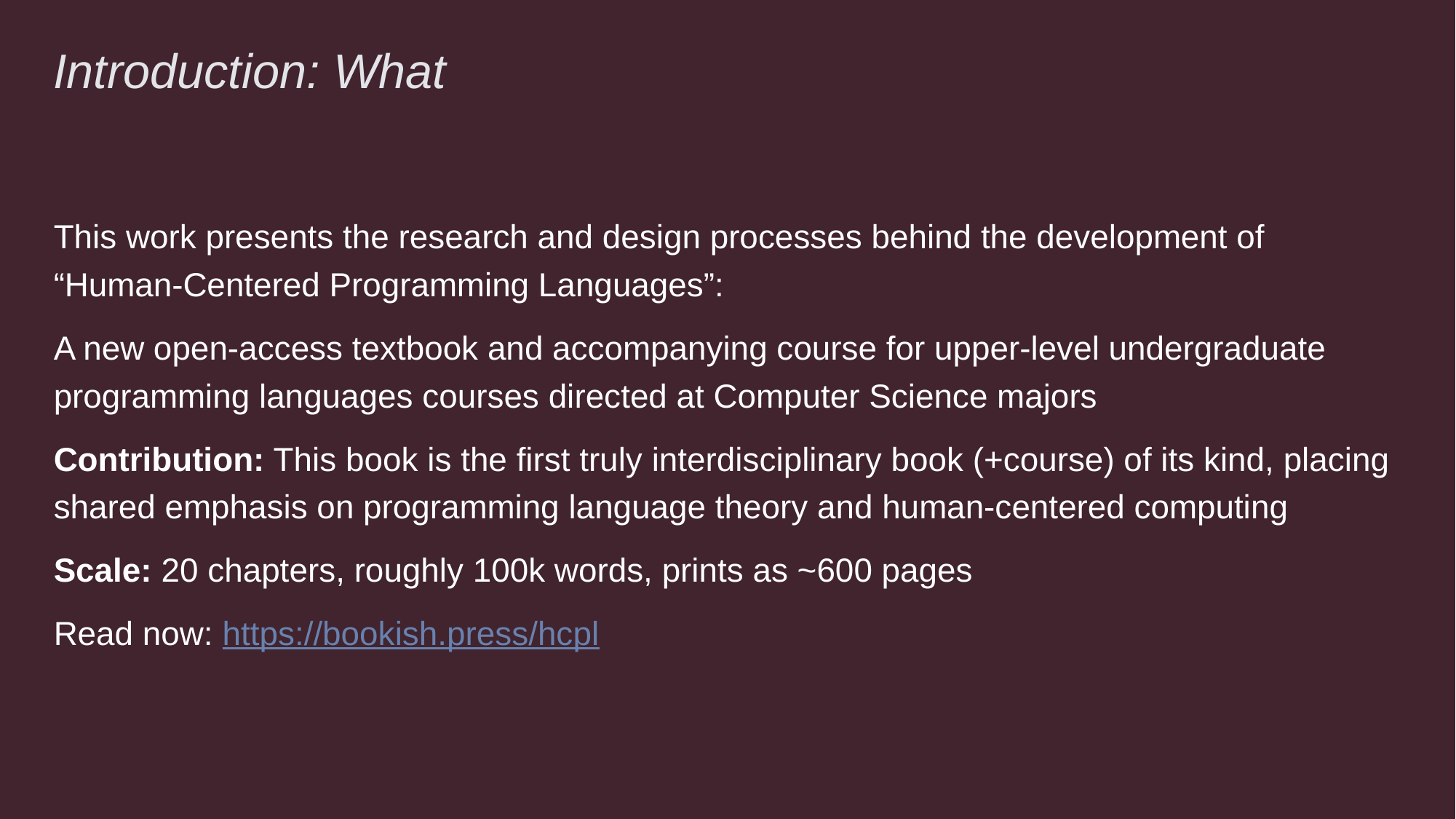

# Introduction: What
This work presents the research and design processes behind the development of
“Human-Centered Programming Languages”:
A new open-access textbook and accompanying course for upper-level undergraduate programming languages courses directed at Computer Science majors
Contribution: This book is the first truly interdisciplinary book (+course) of its kind, placing shared emphasis on programming language theory and human-centered computing
Scale: 20 chapters, roughly 100k words, prints as ~600 pages
Read now: https://bookish.press/hcpl